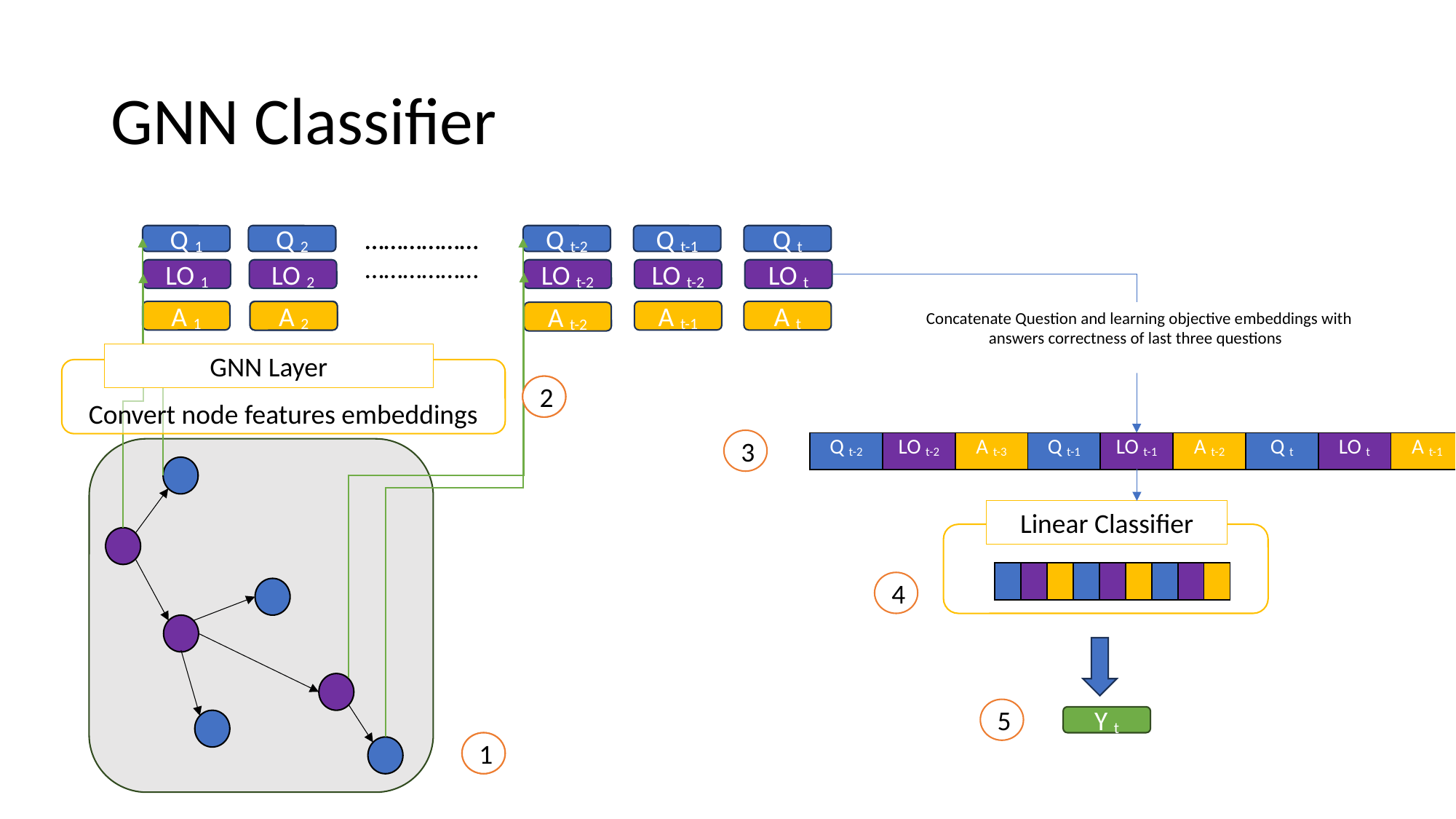

# GNN Classifier
………………
………………
Q 1
Q 2
Q t-2
Q t-1
Q t
………………
LO 1
LO 2
LO t-2
LO t-2
LO t
A t
A t-1
A 1
A 2
A 2
A t-2
Concatenate Question and learning objective embeddings with answers correctness of last three questions

GNN Layer

Convert node features embeddings
2
2
3
| Q t-2 | LO t-2 | A t-3 | Q t-1 | LO t-1 | A t-2 | Q t | LO t | A t-1 |
| --- | --- | --- | --- | --- | --- | --- | --- | --- |

Linear Classifier

|  |  |  |  |  |  |  |  |  |
| --- | --- | --- | --- | --- | --- | --- | --- | --- |
4

5
Y t
1
1